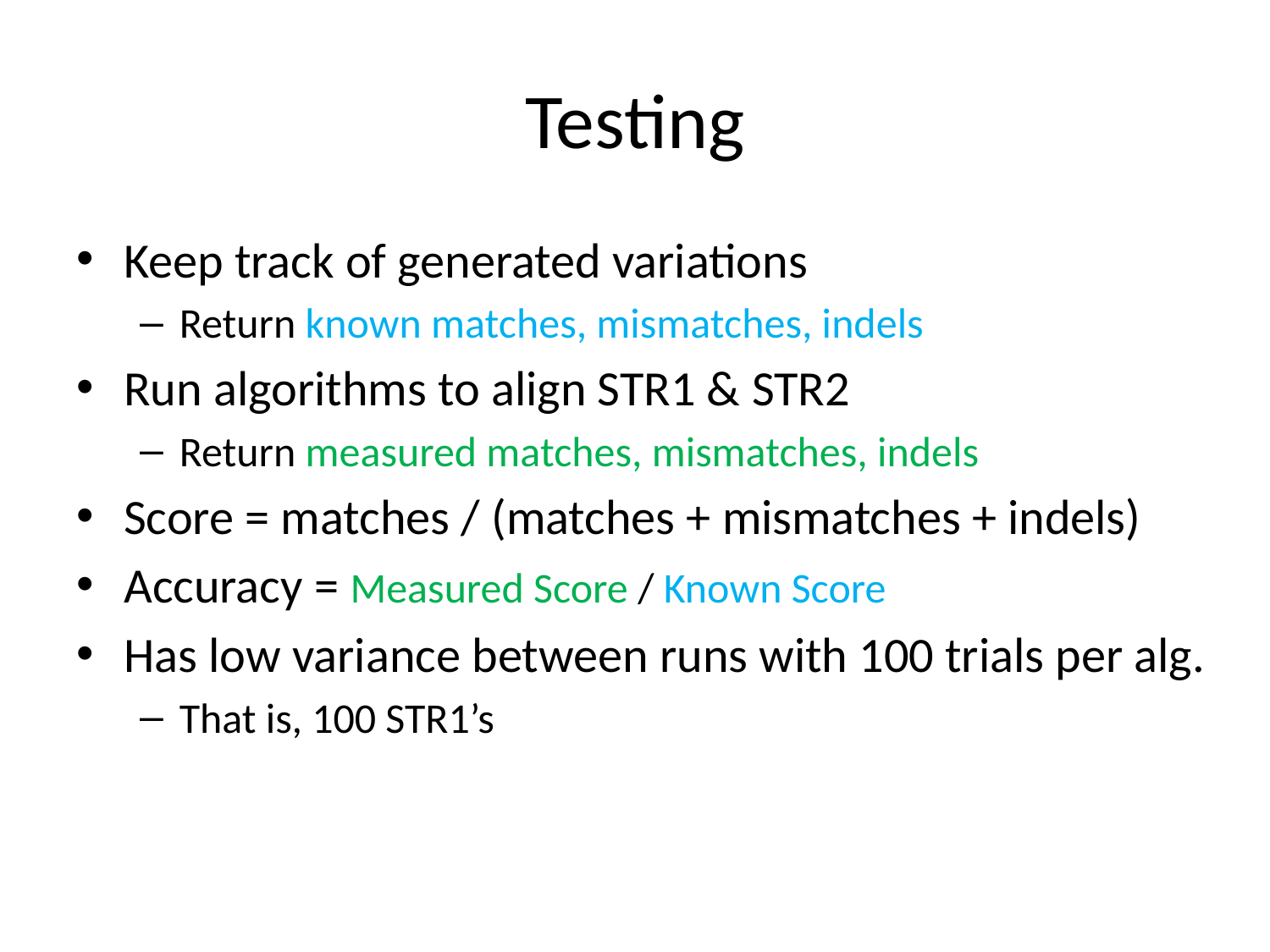

# Testing
Keep track of generated variations
Return known matches, mismatches, indels
Run algorithms to align STR1 & STR2
Return measured matches, mismatches, indels
Score = matches / (matches + mismatches + indels)
Accuracy = Measured Score / Known Score
Has low variance between runs with 100 trials per alg.
That is, 100 STR1’s